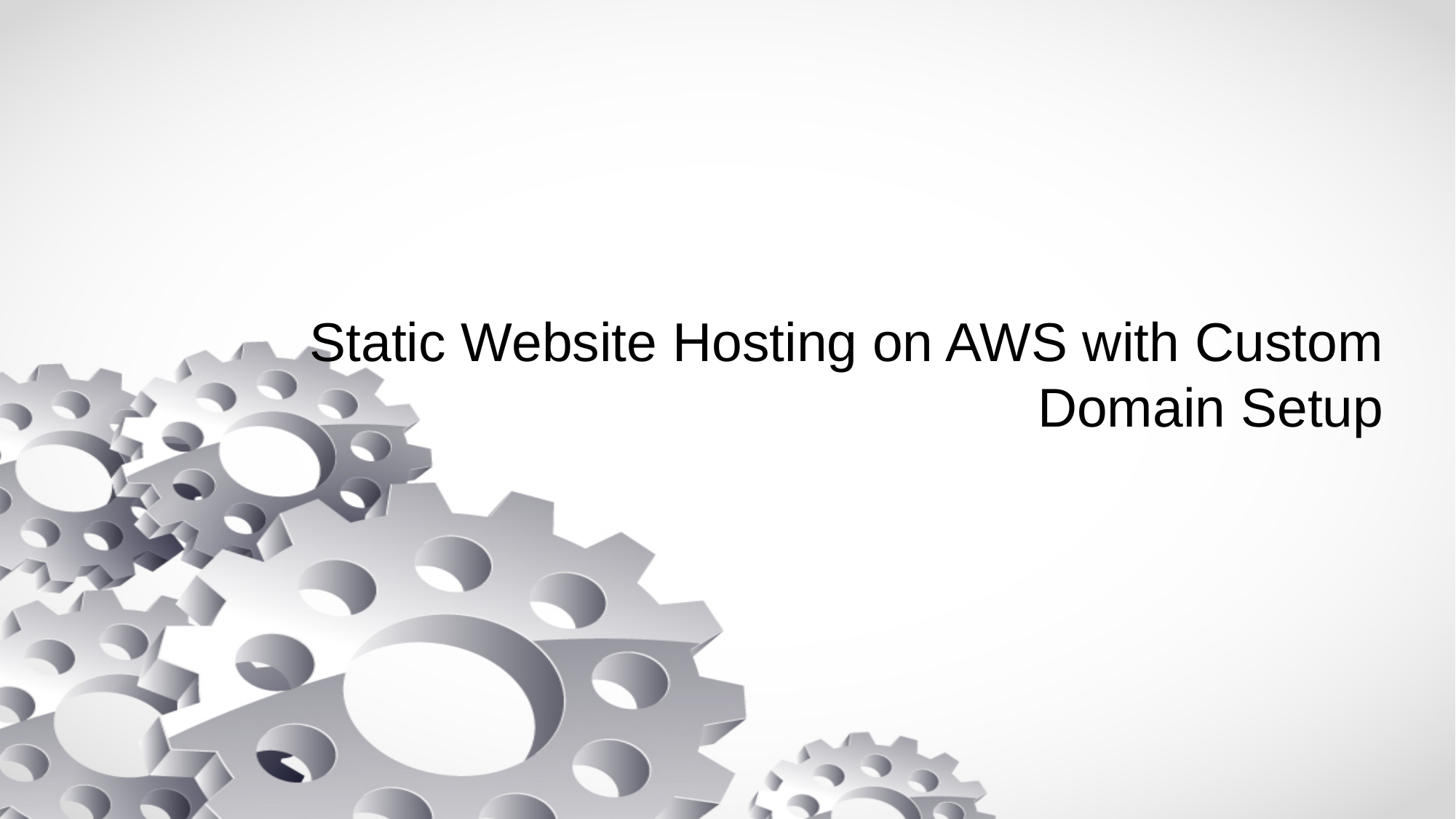

# Static Website Hosting on AWS with Custom Domain Setup